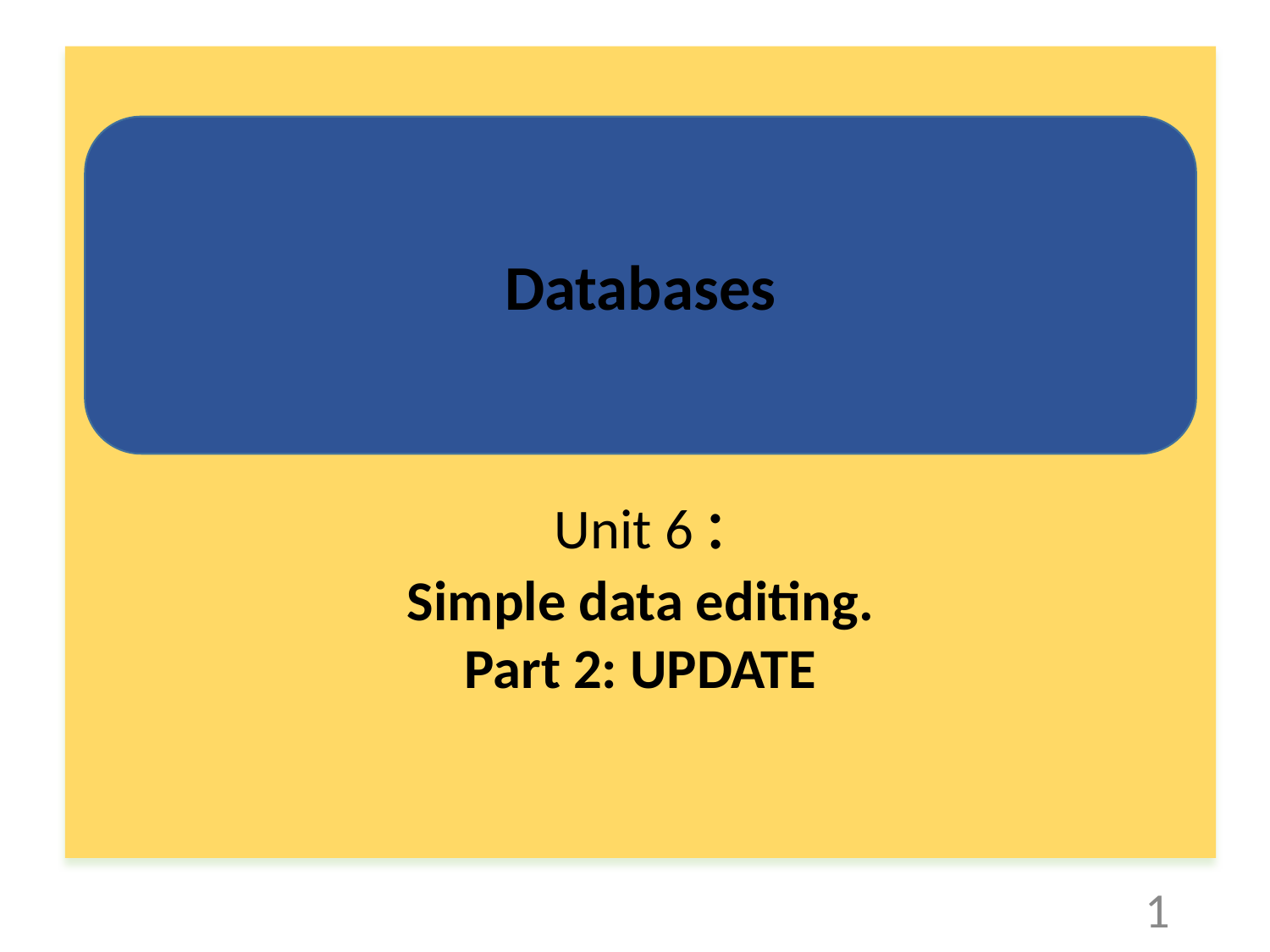

Unit 6 :
Simple data editing.
Part 2: UPDATE

Databases
1